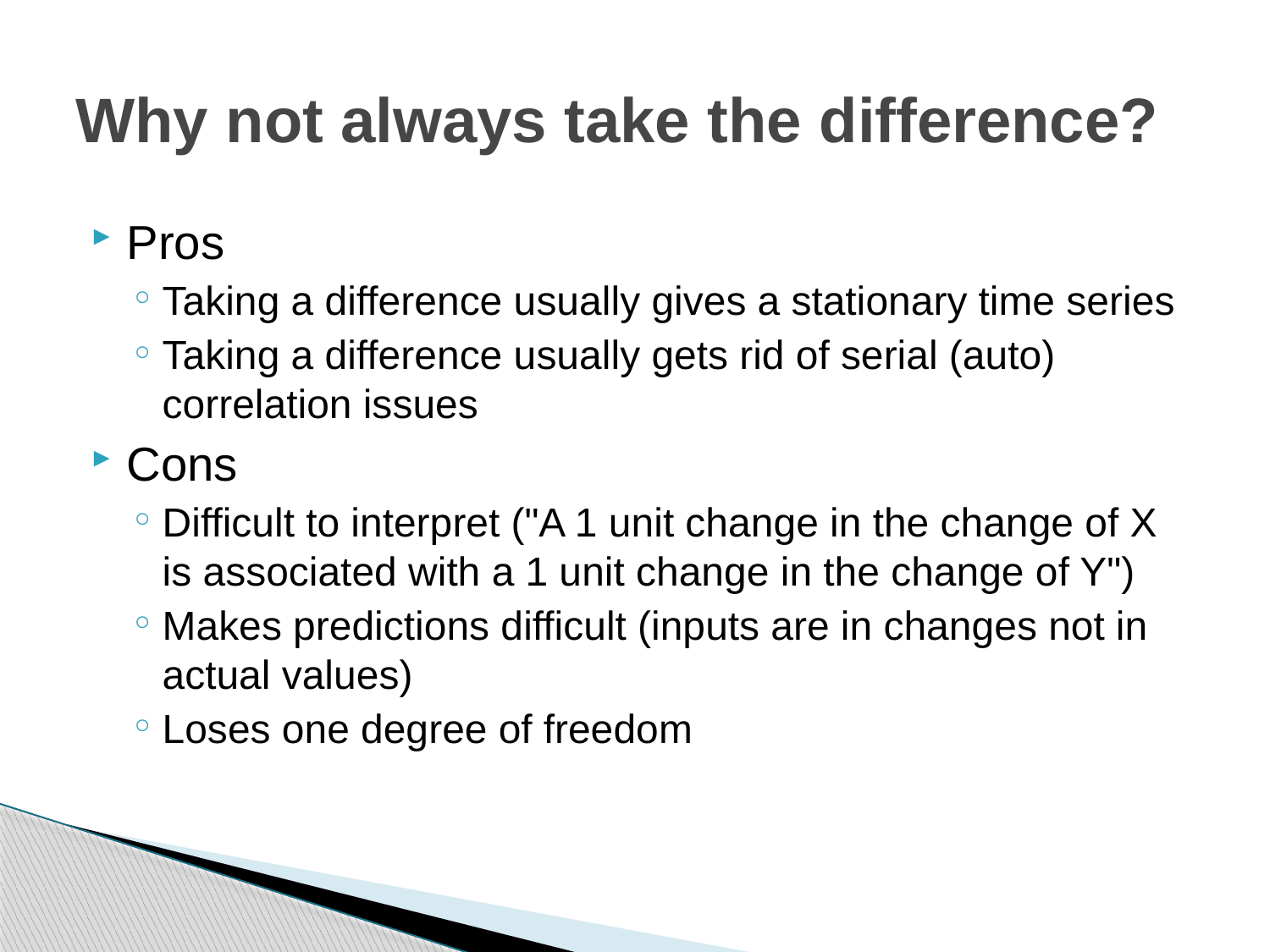

# Why not always take the difference?
Pros
Taking a difference usually gives a stationary time series
Taking a difference usually gets rid of serial (auto) correlation issues
Cons
Difficult to interpret ("A 1 unit change in the change of X is associated with a 1 unit change in the change of Y")
Makes predictions difficult (inputs are in changes not in actual values)
Loses one degree of freedom